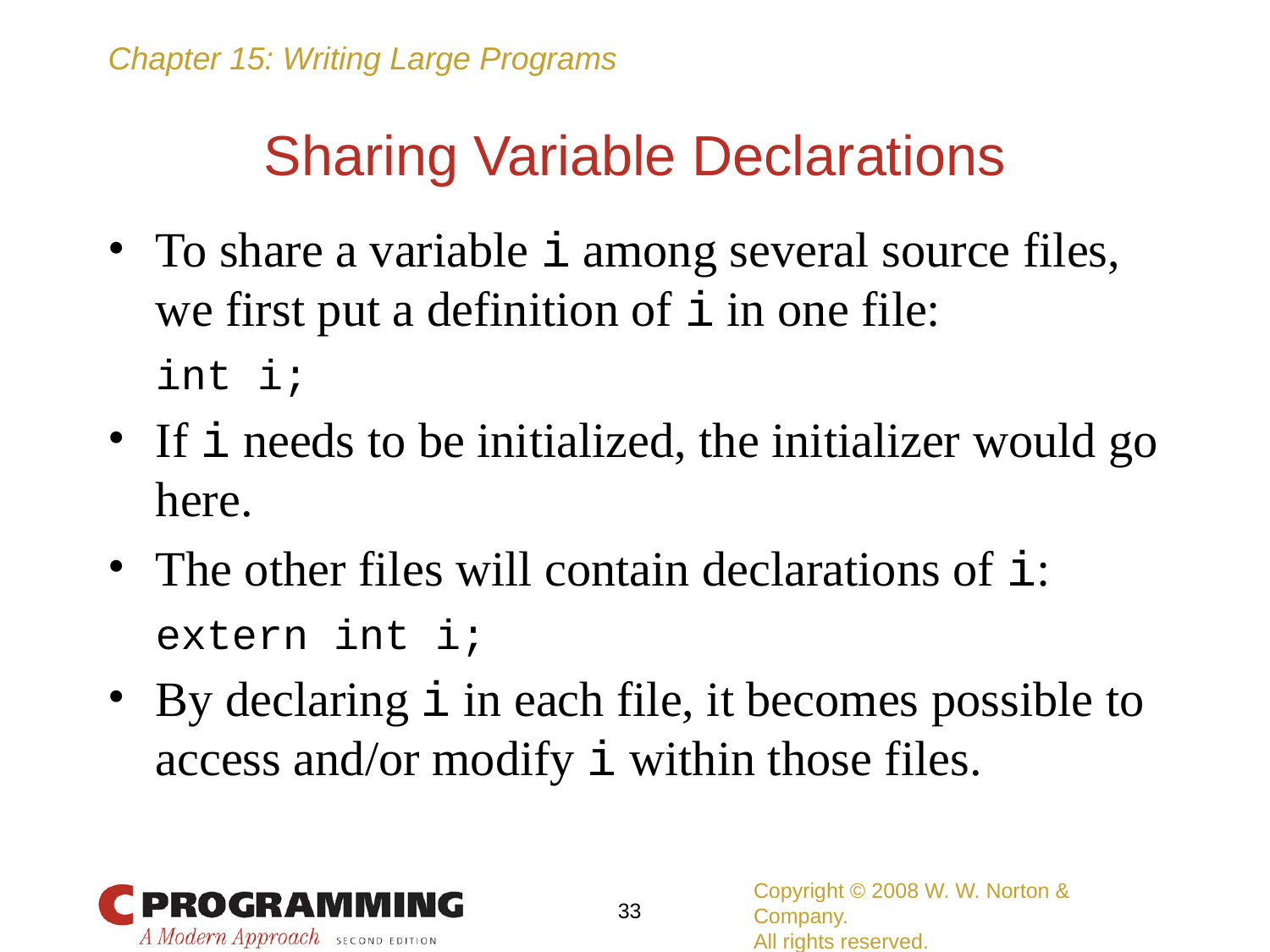

# Sharing Variable Declarations
To share a variable i among several source files, we first put a definition of i in one file:
	int i;
If i needs to be initialized, the initializer would go here.
The other files will contain declarations of i:
	extern int i;
By declaring i in each file, it becomes possible to access and/or modify i within those files.
Copyright © 2008 W. W. Norton & Company.
All rights reserved.
33